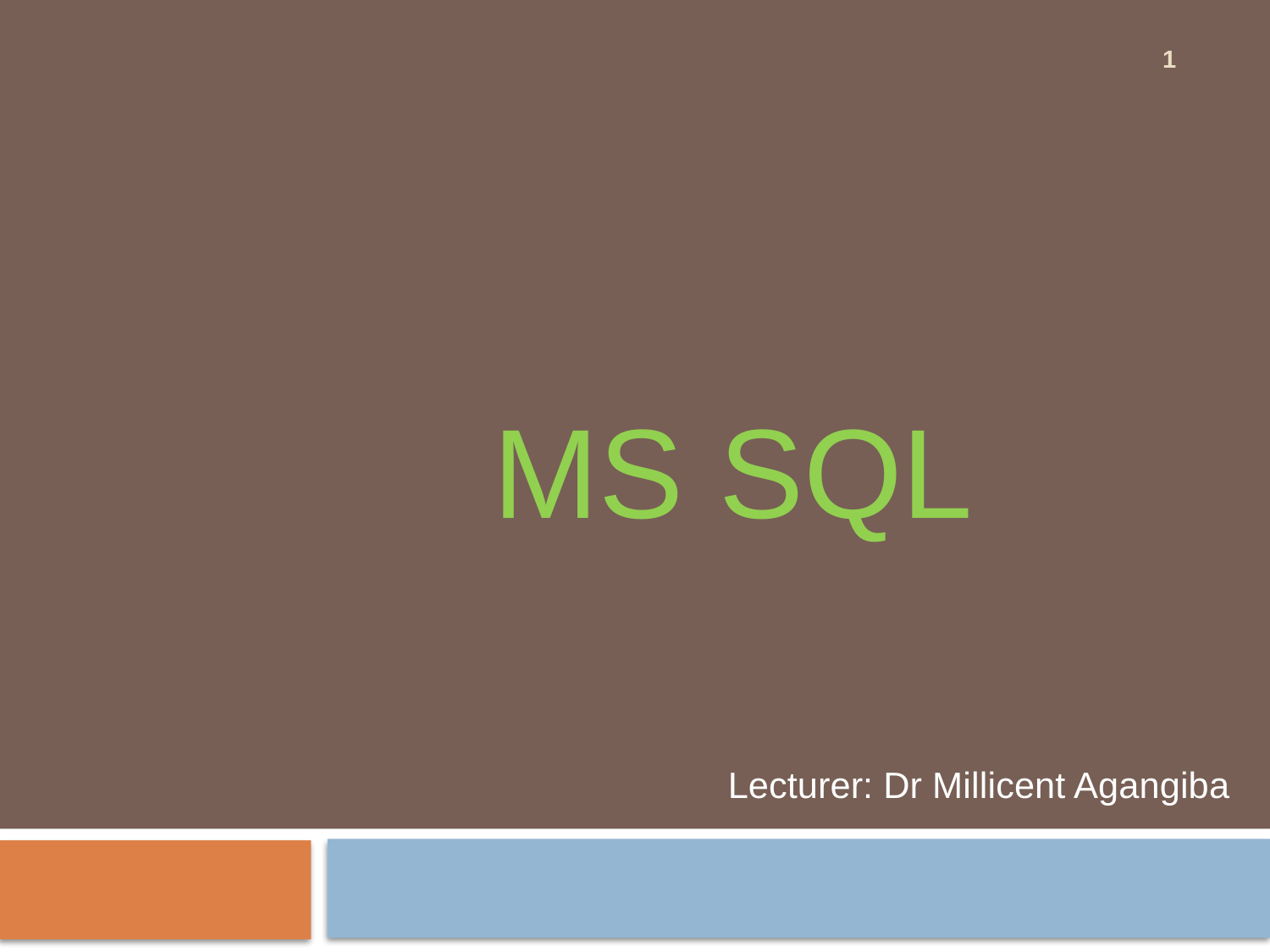

1
# MS SQL

                                   Lecturer: Dr Millicent Agangiba